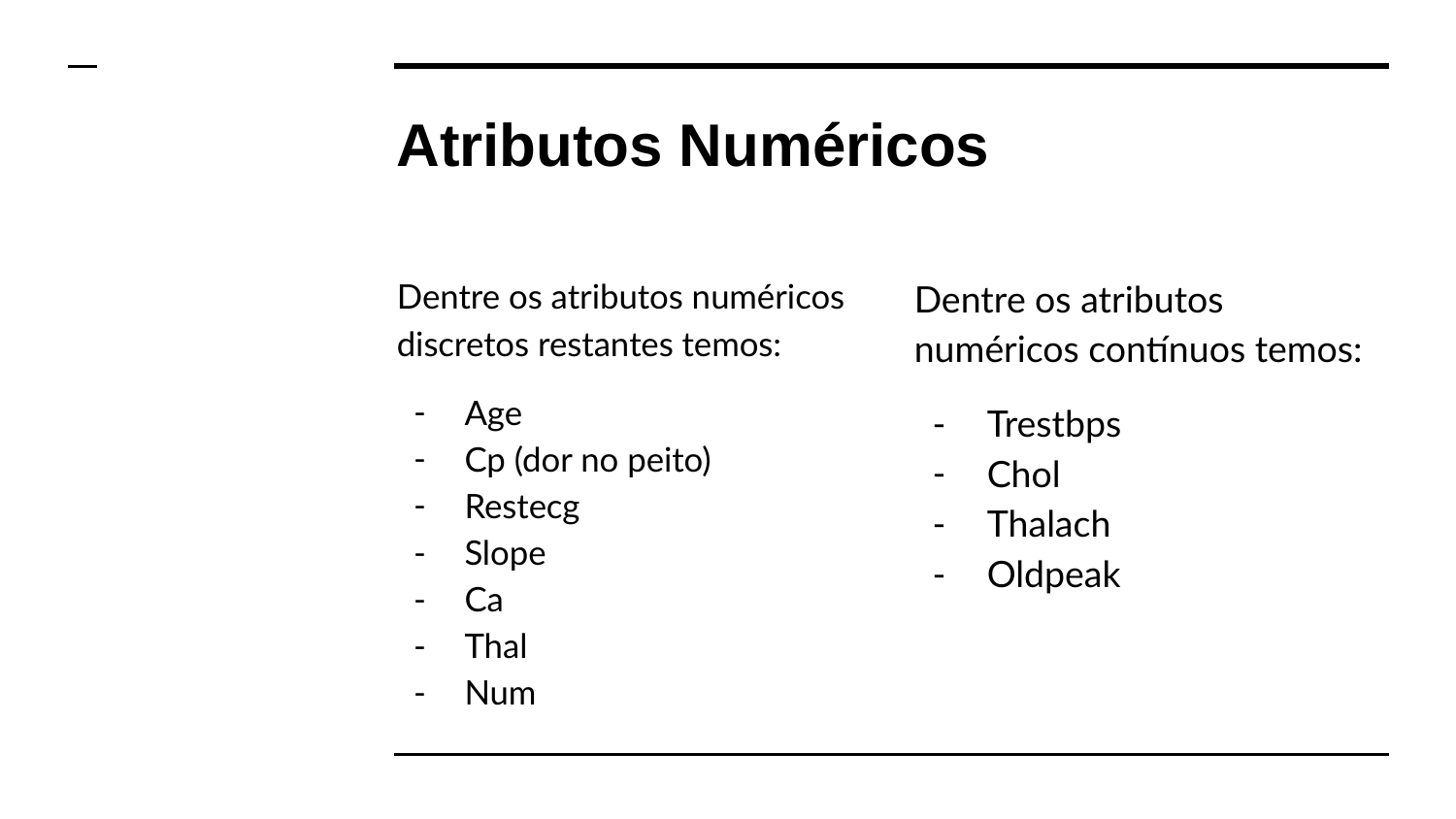

# Atributos Numéricos
Dentre os atributos numéricos discretos restantes temos:
Age
Cp (dor no peito)
Restecg
Slope
Ca
Thal
Num
Dentre os atributos numéricos contínuos temos:
Trestbps
Chol
Thalach
Oldpeak